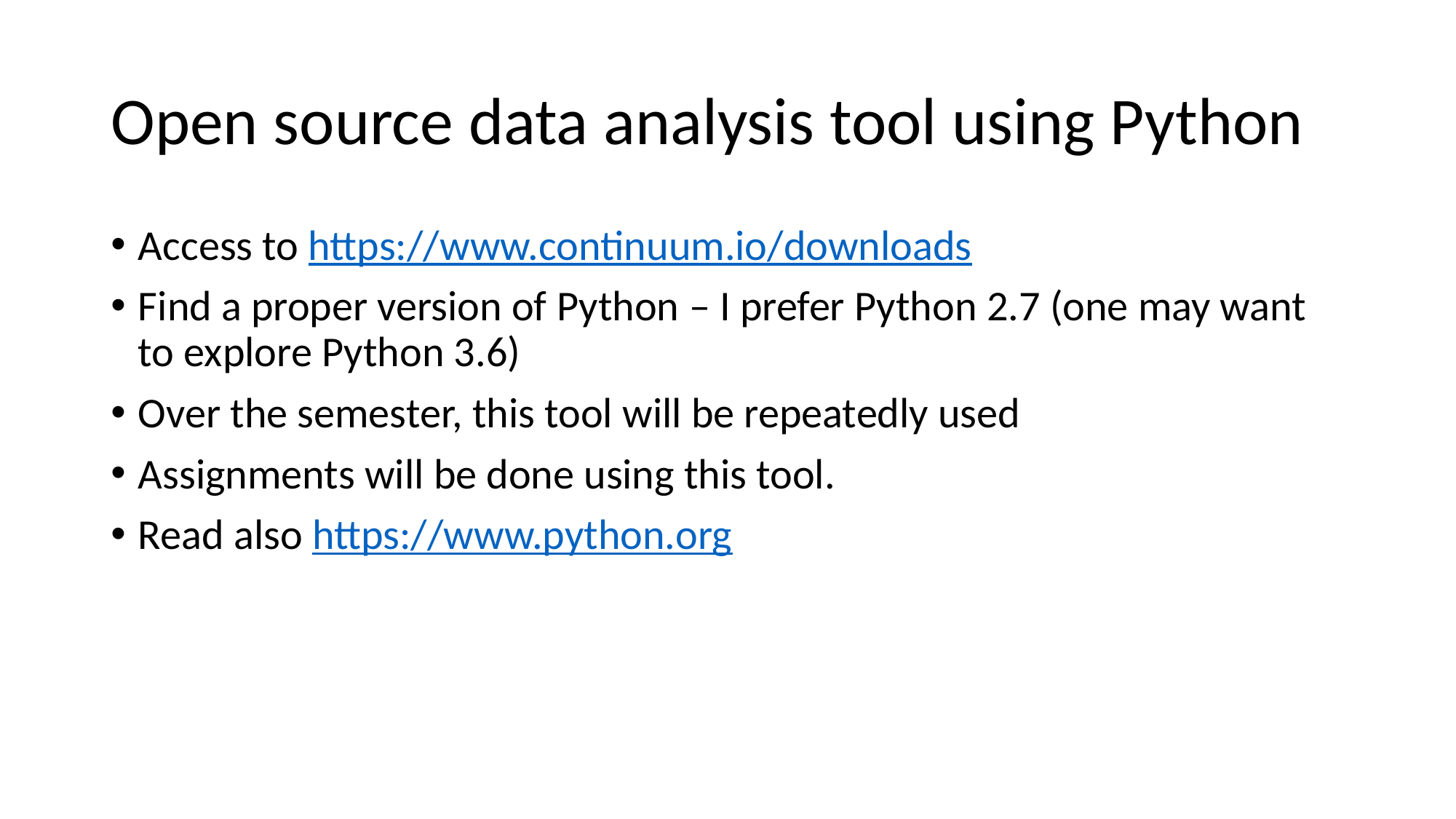

# Open source data analysis tool using Python
Access to https://www.continuum.io/downloads
Find a proper version of Python – I prefer Python 2.7 (one may want to explore Python 3.6)
Over the semester, this tool will be repeatedly used
Assignments will be done using this tool.
Read also https://www.python.org